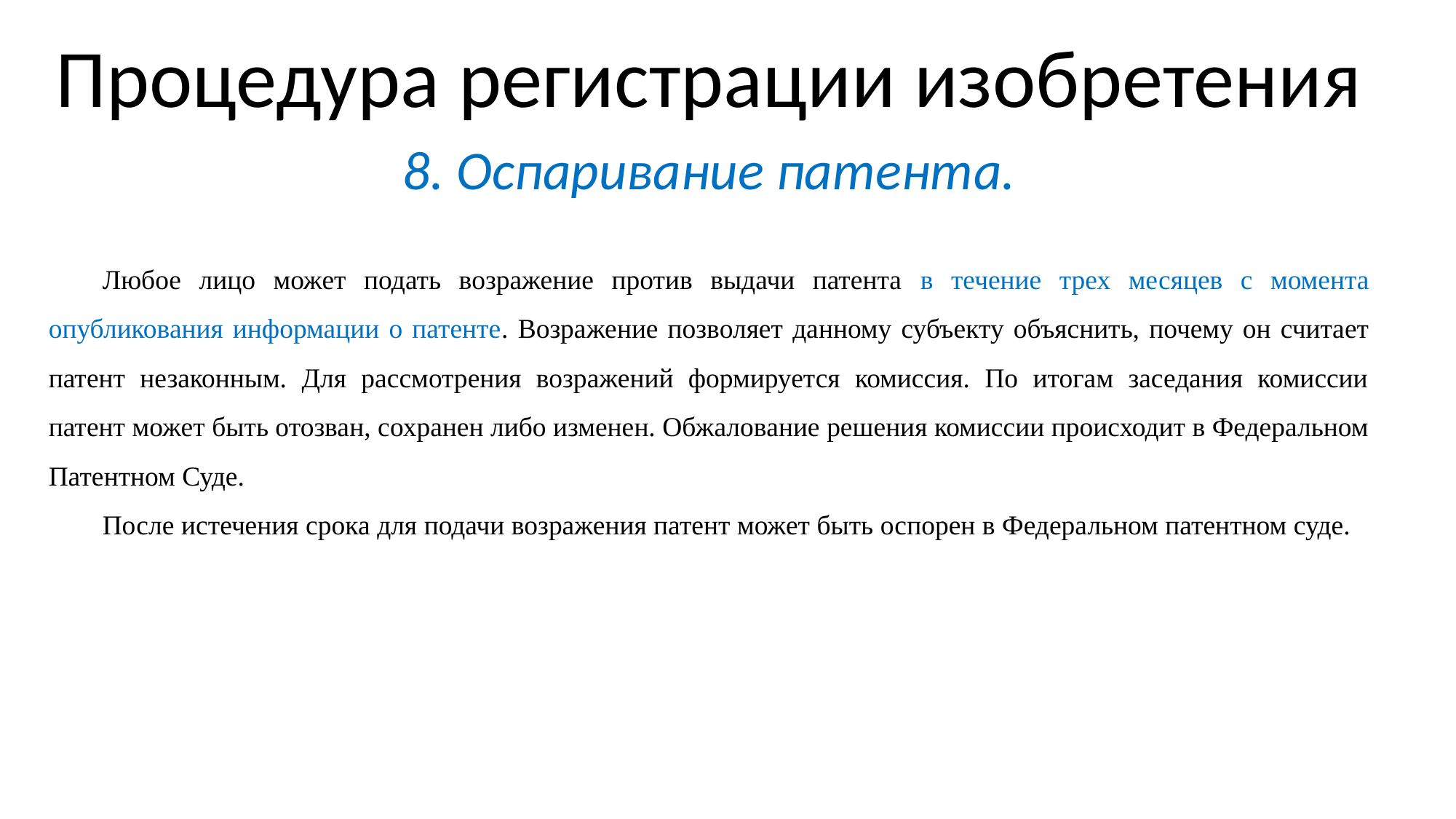

Процедура регистрации изобретения
8. Оспаривание патента.
Любое лицо может подать возражение против выдачи патента в течение трех месяцев с момента опубликования информации о патенте. Возражение позволяет данному субъекту объяснить, почему он считает патент незаконным. Для рассмотрения возражений формируется комиссия. По итогам заседания комиссии патент может быть отозван, сохранен либо изменен. Обжалование решения комиссии происходит в Федеральном Патентном Суде.
После истечения срока для подачи возражения патент может быть оспорен в Федеральном патентном суде.